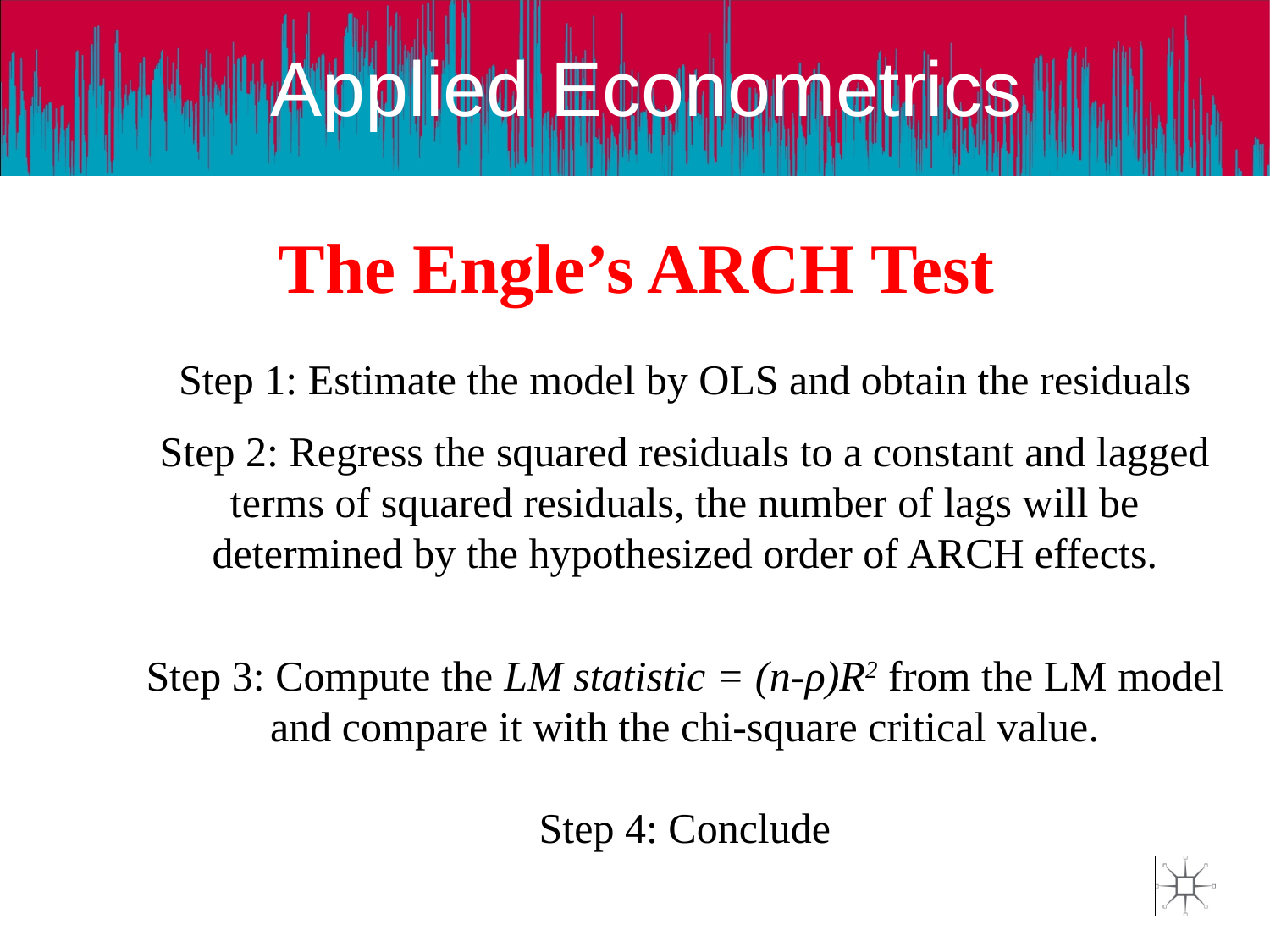

# The Engle’s ARCH Test
Step 1: Estimate the model by OLS and obtain the residuals
Step 2: Regress the squared residuals to a constant and lagged terms of squared residuals, the number of lags will be determined by the hypothesized order of ARCH effects.

Step 3: Compute the LM statistic = (n-ρ)R2 from the LM model and compare it with the chi-square critical value.

Step 4: Conclude